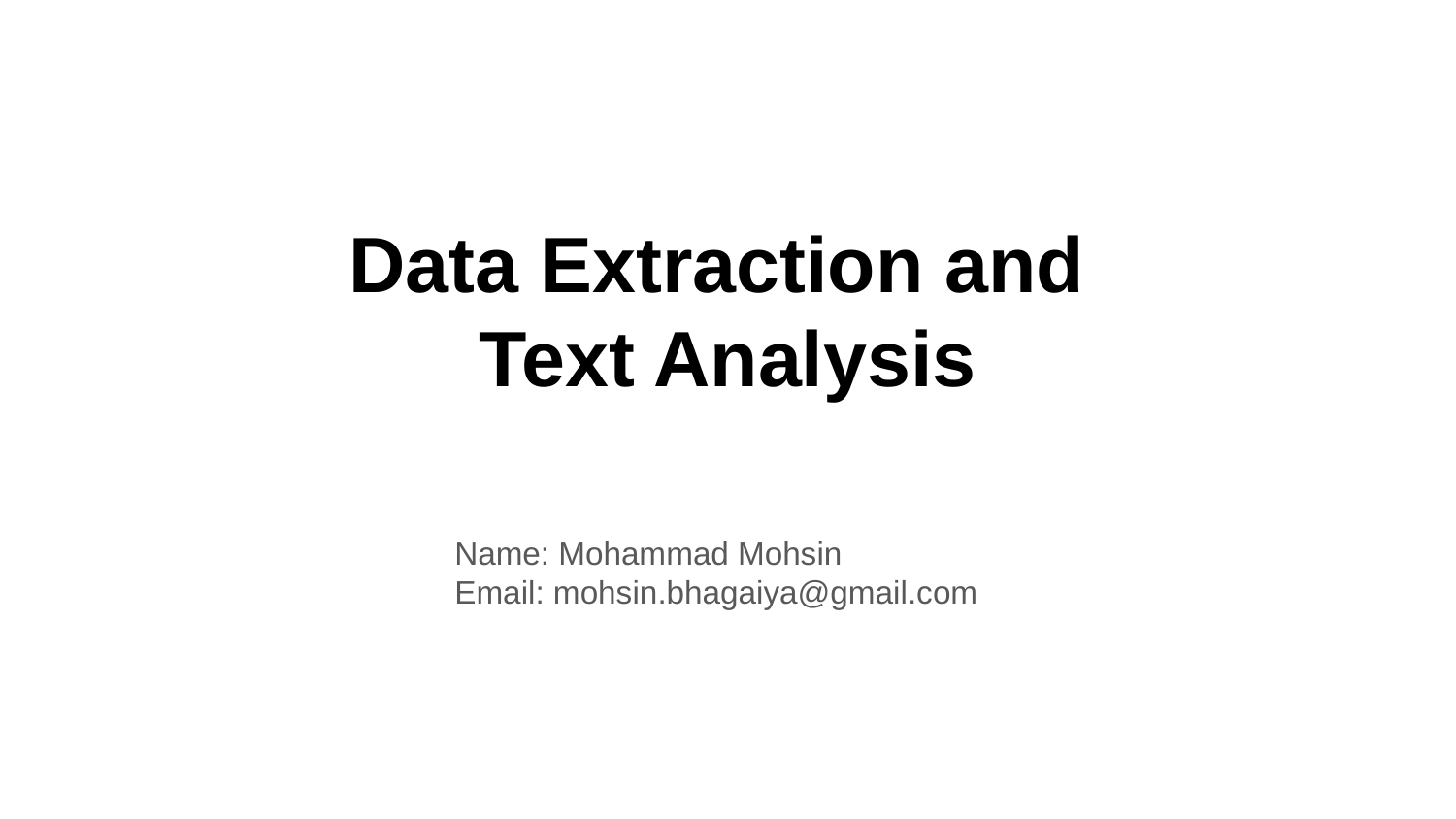

# Data Extraction and Text Analysis
Name: Mohammad Mohsin
Email: mohsin.bhagaiya@gmail.com